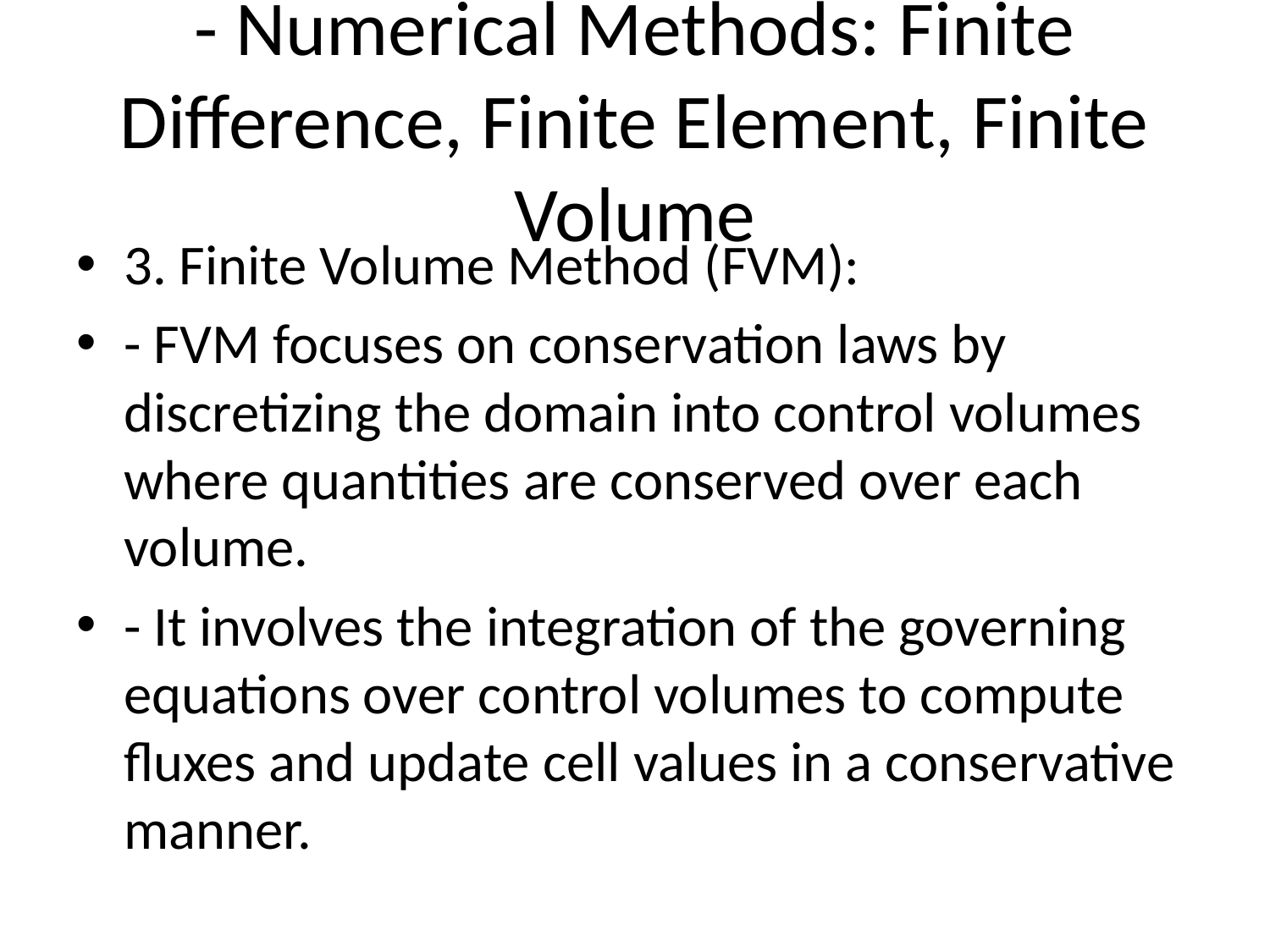

# - Numerical Methods: Finite Difference, Finite Element, Finite Volume
3. Finite Volume Method (FVM):
- FVM focuses on conservation laws by discretizing the domain into control volumes where quantities are conserved over each volume.
- It involves the integration of the governing equations over control volumes to compute fluxes and update cell values in a conservative manner.